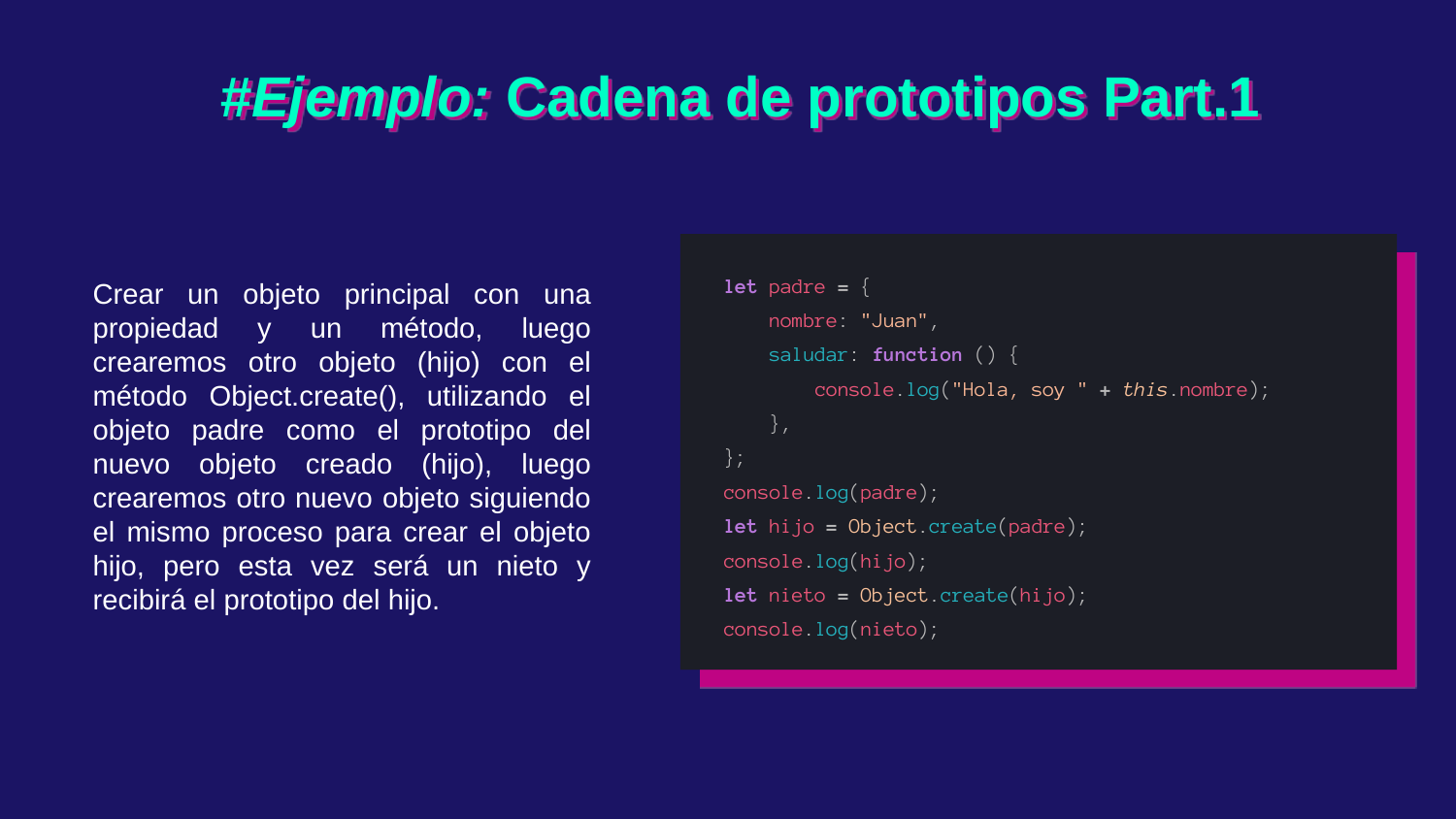

# #Ejemplo: Cadena de prototipos Part.1
let padre = {
    nombre: "Juan",
    saludar: function () {
        console.log("Hola, soy " + this.nombre);
    },
};
console.log(padre);
let hijo = Object.create(padre);
console.log(hijo);
let nieto = Object.create(hijo);
console.log(nieto);
Crear un objeto principal con una propiedad y un método, luego crearemos otro objeto (hijo) con el método Object.create(), utilizando el objeto padre como el prototipo del nuevo objeto creado (hijo), luego crearemos otro nuevo objeto siguiendo el mismo proceso para crear el objeto hijo, pero esta vez será un nieto y recibirá el prototipo del hijo.